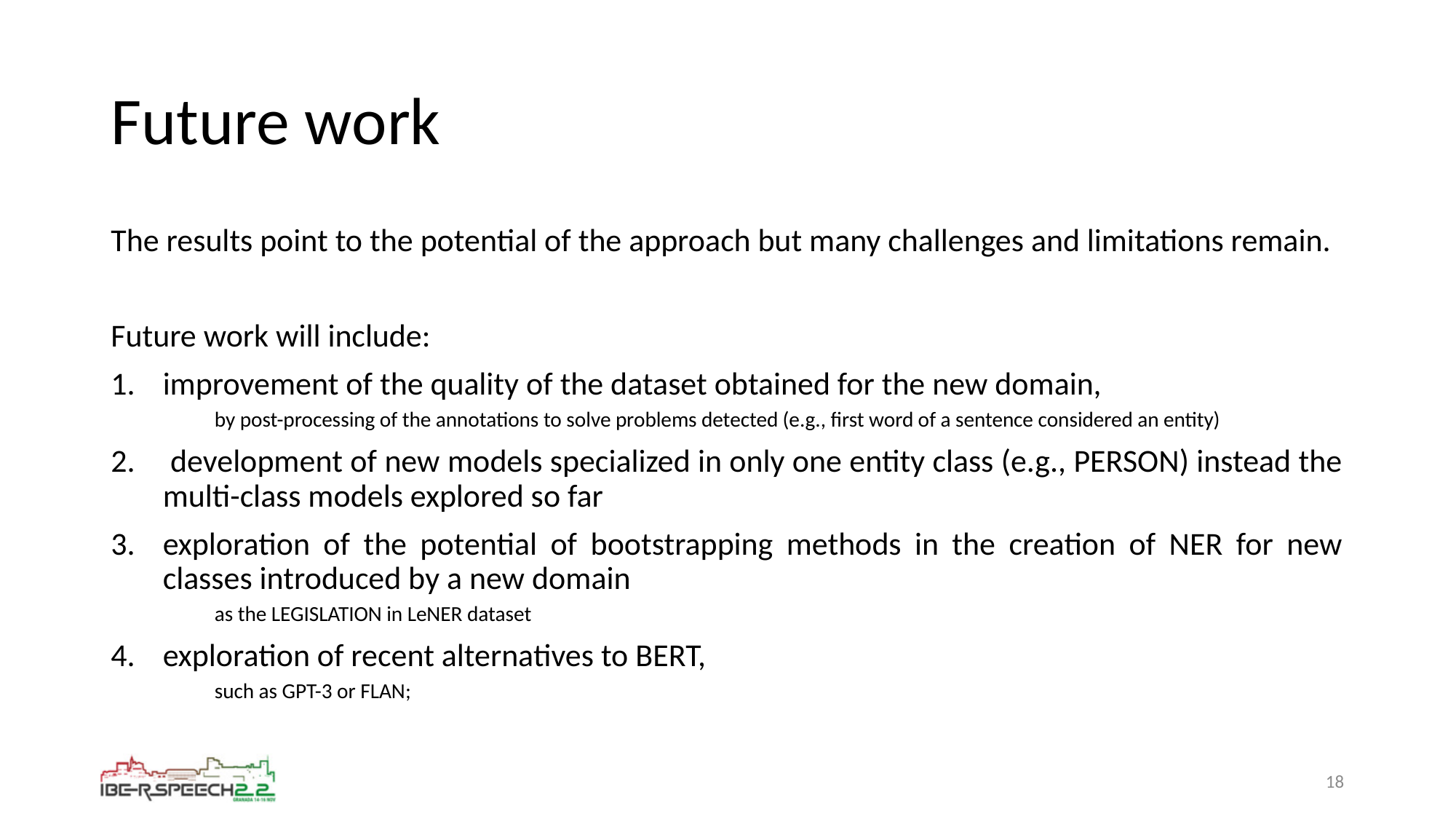

# Future work
The results point to the potential of the approach but many challenges and limitations remain.

Future work will include:
improvement of the quality of the dataset obtained for the new domain,
by post-processing of the annotations to solve problems detected (e.g., first word of a sentence considered an entity)
 development of new models specialized in only one entity class (e.g., PERSON) instead the multi-class models explored so far
exploration of the potential of bootstrapping methods in the creation of NER for new classes introduced by a new domain
as the LEGISLATION in LeNER dataset
exploration of recent alternatives to BERT,
such as GPT-3 or FLAN;
18